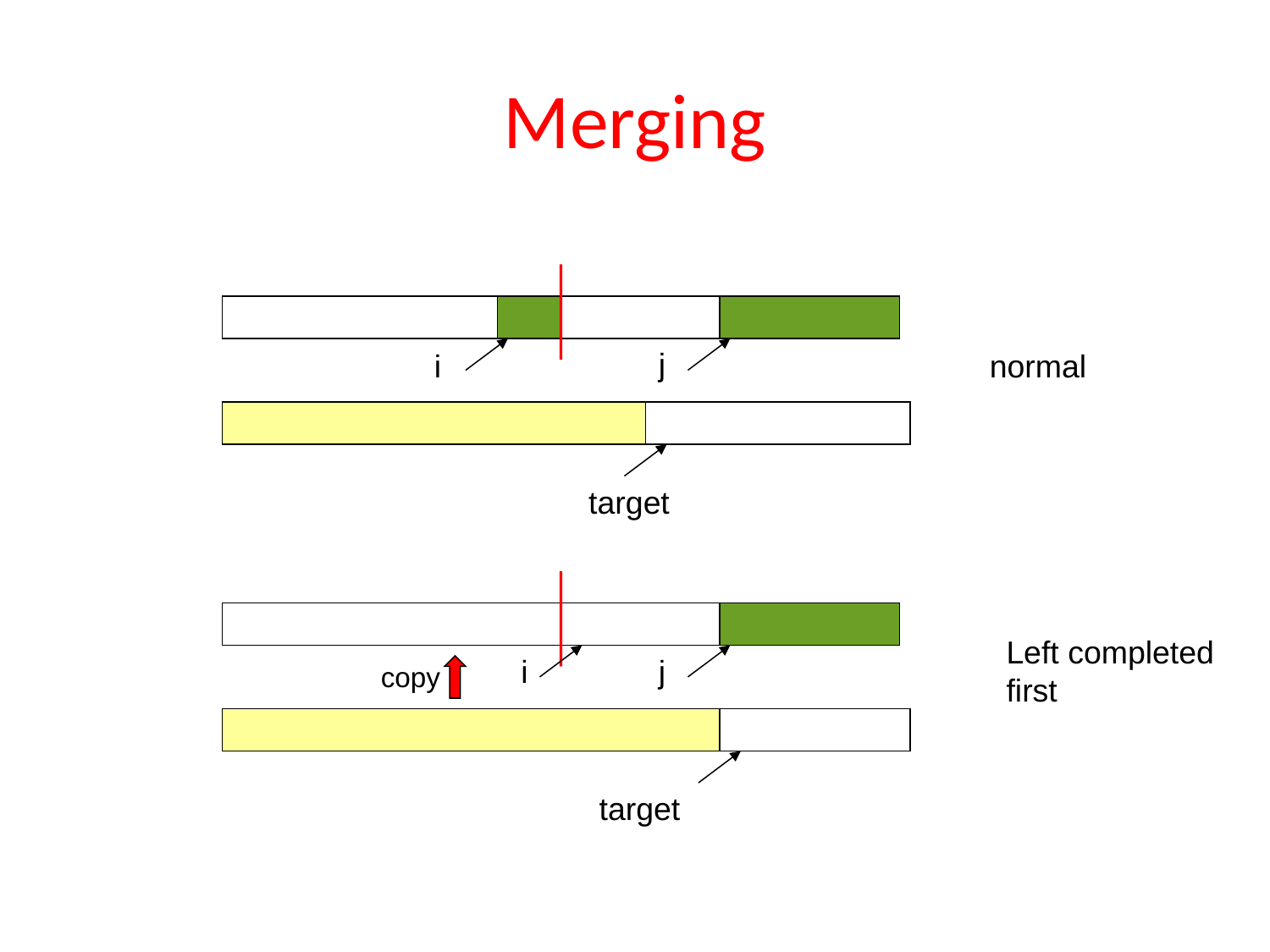

# Merging

j

i
normal

target

Left completed
first
i

j

copy

target